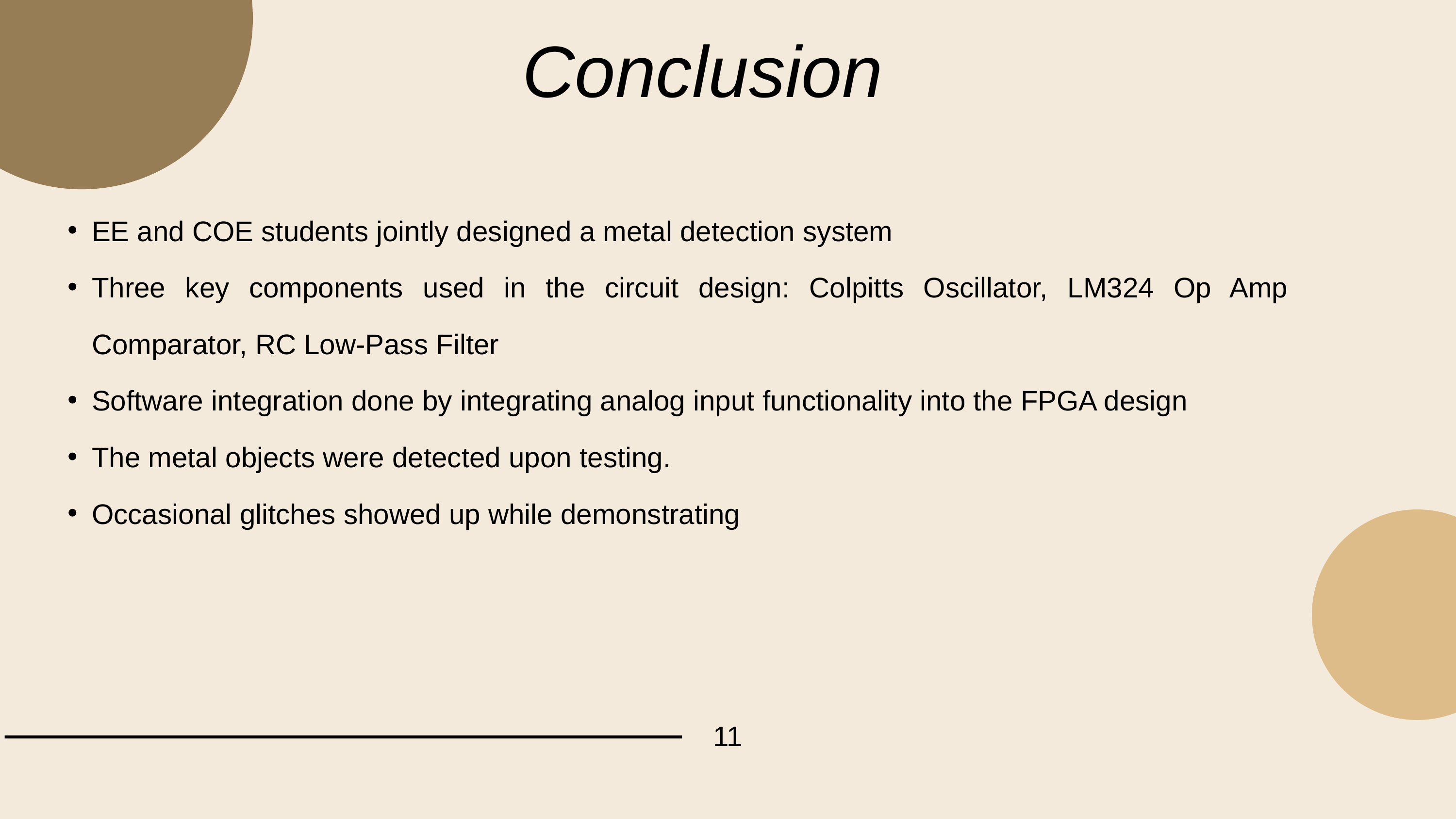

Conclusion
EE and COE students jointly designed a metal detection system
Three key components used in the circuit design: Colpitts Oscillator, LM324 Op Amp Comparator, RC Low-Pass Filter
Software integration done by integrating analog input functionality into the FPGA design
The metal objects were detected upon testing.
Occasional glitches showed up while demonstrating

11